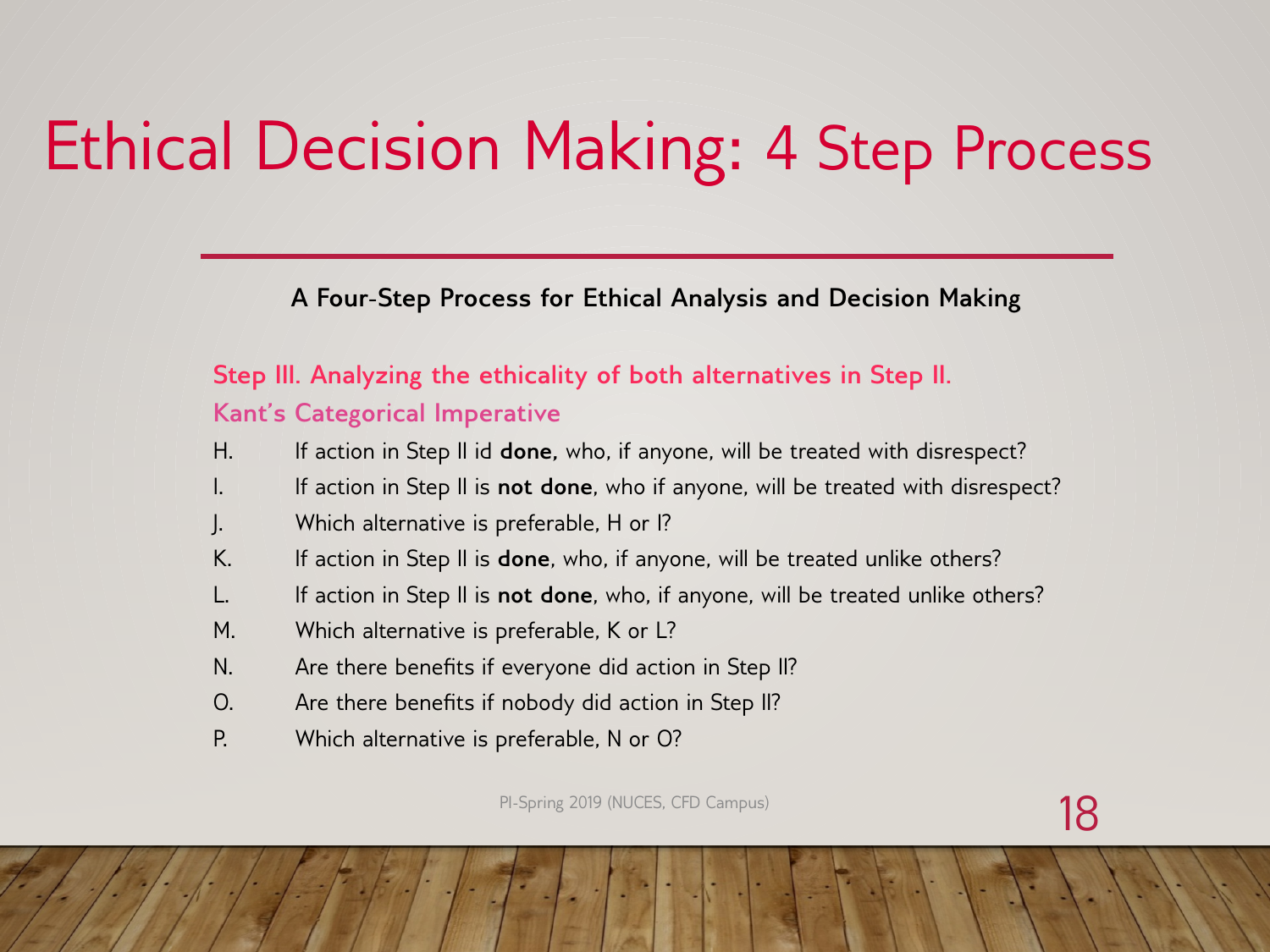

Ethical Decision Making: 4 Step Process
A Four-Step Process for Ethical Analysis and Decision Making

Step III. Analyzing the ethicality of both alternatives in Step II.
Kant’s Categorical Imperative
If action in Step II id done, who, if anyone, will be treated with disrespect?
If action in Step II is not done, who if anyone, will be treated with disrespect?
Which alternative is preferable, H or I?
If action in Step II is done, who, if anyone, will be treated unlike others?
If action in Step II is not done, who, if anyone, will be treated unlike others?
Which alternative is preferable, K or L?
Are there benefits if everyone did action in Step II?
Are there benefits if nobody did action in Step II?
Which alternative is preferable, N or O?
18
PI-Spring 2019 (NUCES, CFD Campus)